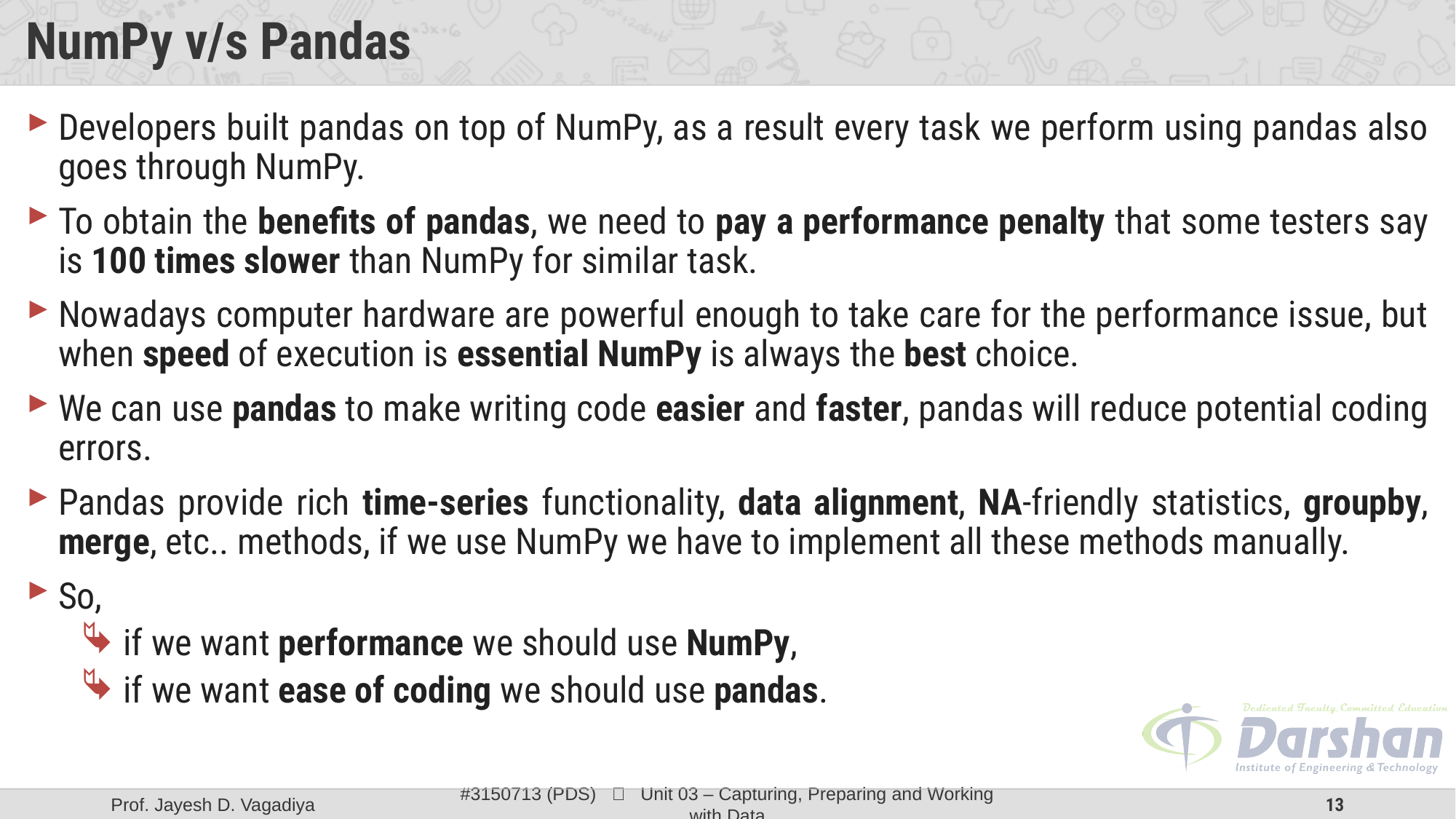

# NumPy v/s Pandas
Developers built pandas on top of NumPy, as a result every task we perform using pandas also goes through NumPy.
To obtain the benefits of pandas, we need to pay a performance penalty that some testers say is 100 times slower than NumPy for similar task.
Nowadays computer hardware are powerful enough to take care for the performance issue, but when speed of execution is essential NumPy is always the best choice.
We can use pandas to make writing code easier and faster, pandas will reduce potential coding errors.
Pandas provide rich time-series functionality, data alignment, NA-friendly statistics, groupby, merge, etc.. methods, if we use NumPy we have to implement all these methods manually.
So,
if we want performance we should use NumPy,
if we want ease of coding we should use pandas.